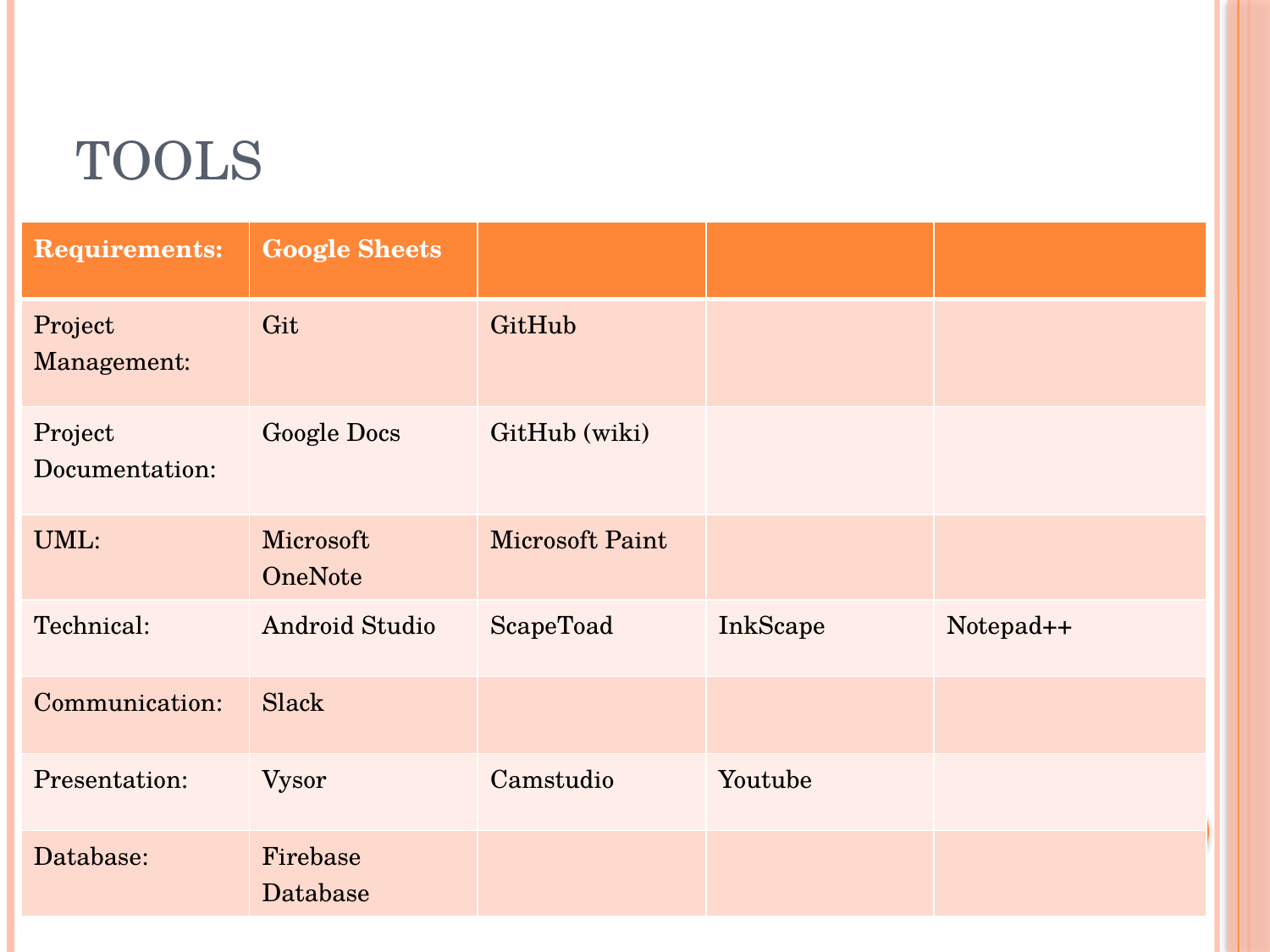

# Tools
| Requirements: | Google Sheets |  |  |  |
| --- | --- | --- | --- | --- |
| Project Management: | Git | GitHub |  |  |
| Project Documentation: | Google Docs | GitHub (wiki) |  |  |
| UML: | Microsoft OneNote | Microsoft Paint |  |  |
| Technical: | Android Studio | ScapeToad | InkScape | Notepad++ |
| Communication: | Slack |  |  |  |
| Presentation: | Vysor | Camstudio | Youtube |  |
| Database: | Firebase Database |  |  |  |